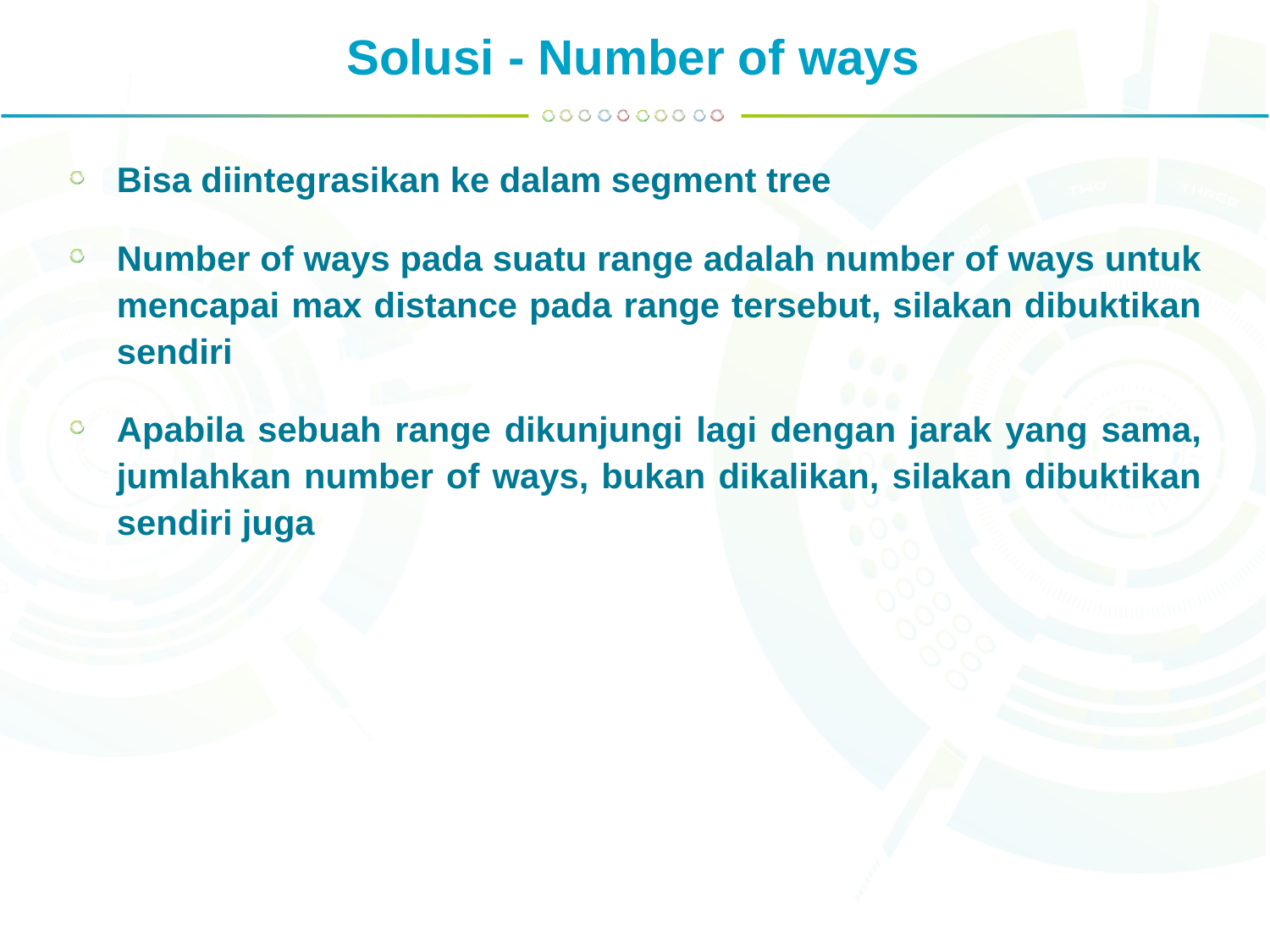

# Solusi - Number of ways
Bisa diintegrasikan ke dalam segment tree
Number of ways pada suatu range adalah number of ways untuk mencapai max distance pada range tersebut, silakan dibuktikan sendiri
Apabila sebuah range dikunjungi lagi dengan jarak yang sama, jumlahkan number of ways, bukan dikalikan, silakan dibuktikan sendiri juga